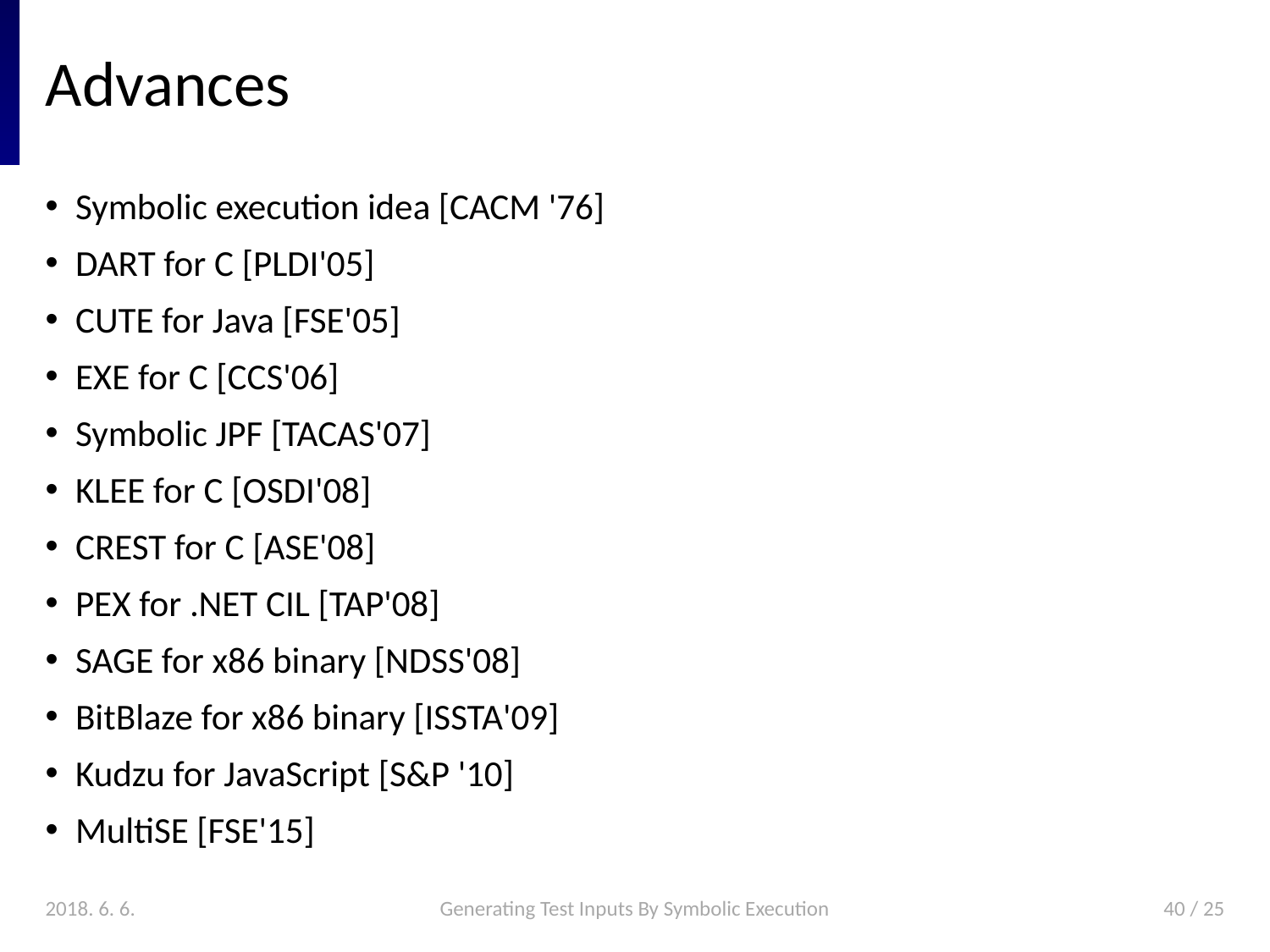

# Advances
Symbolic execution idea [CACM '76]
DART for C [PLDI'05]
CUTE for Java [FSE'05]
EXE for C [CCS'06]
Symbolic JPF [TACAS'07]
KLEE for C [OSDI'08]
CREST for C [ASE'08]
PEX for .NET CIL [TAP'08]
SAGE for x86 binary [NDSS'08]
BitBlaze for x86 binary [ISSTA'09]
Kudzu for JavaScript [S&P '10]
MultiSE [FSE'15]
2018. 6. 6.
Generating Test Inputs By Symbolic Execution
40 / 25